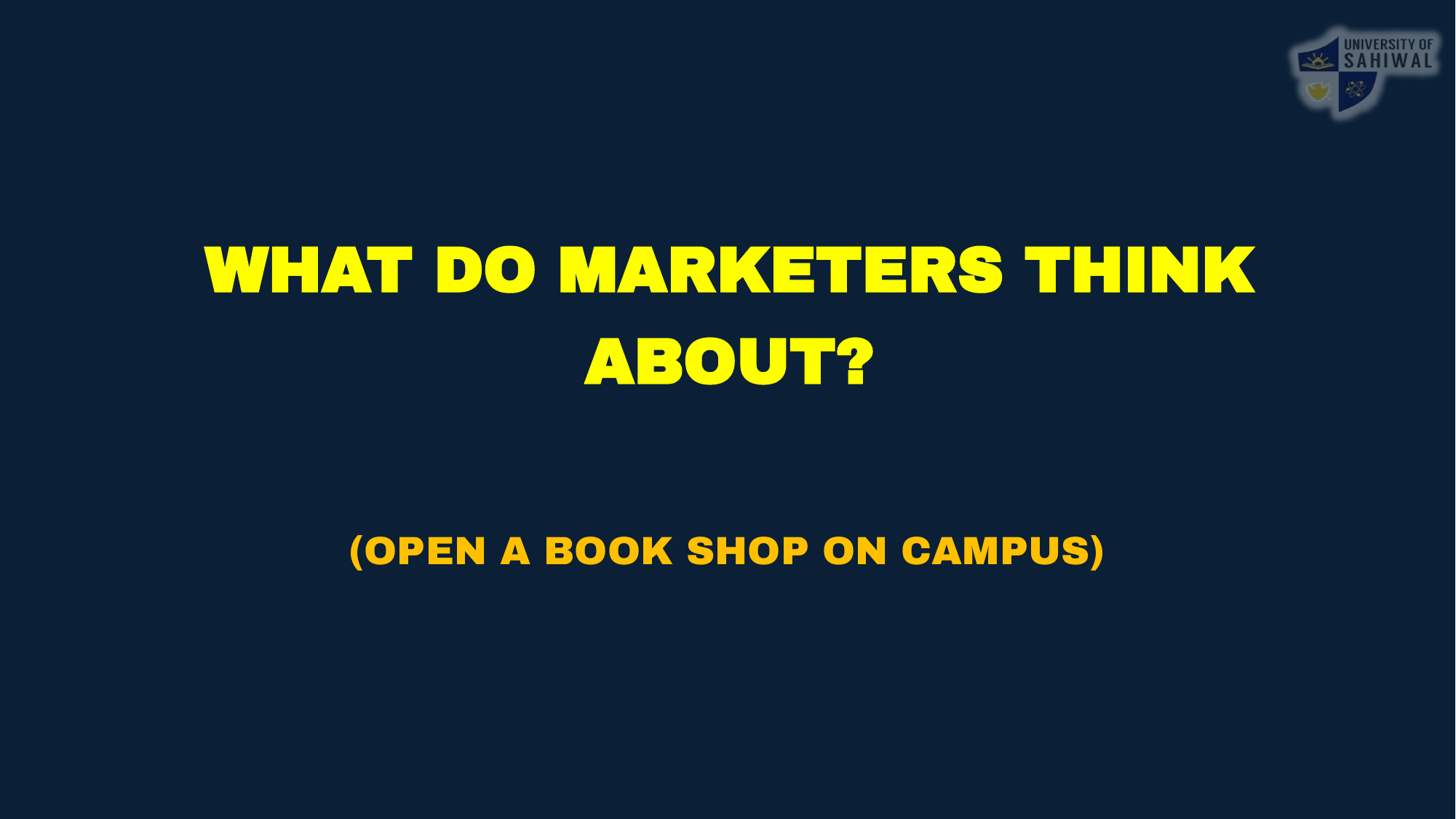

WHAT DO MARKETERS THINK ABOUT?

(OPEN A BOOK SHOP ON CAMPUS)